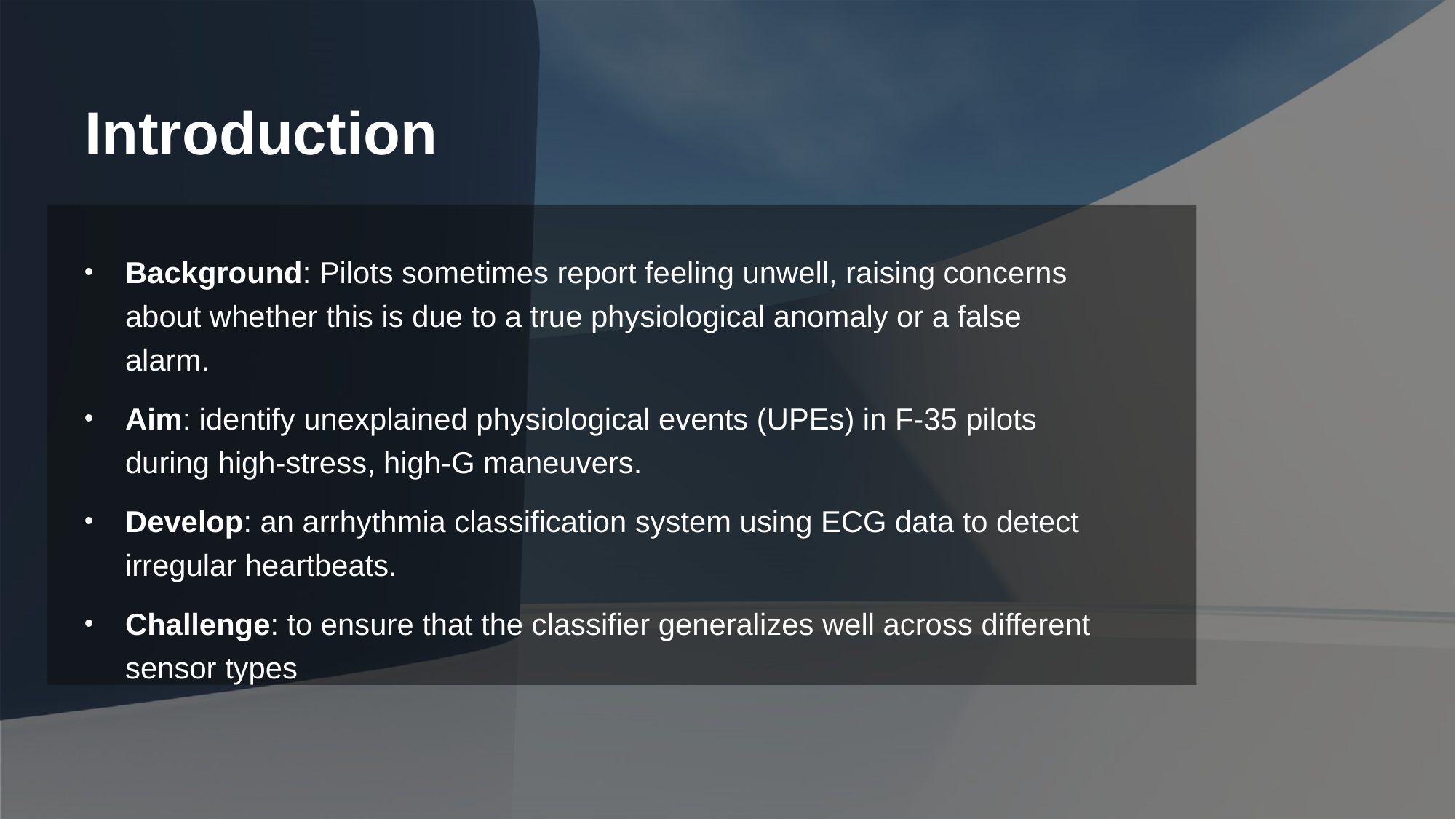

# Introduction

Background: Pilots sometimes report feeling unwell, raising concerns about whether this is due to a true physiological anomaly or a false alarm.
Aim: identify unexplained physiological events (UPEs) in F-35 pilots during high-stress, high-G maneuvers.
Develop: an arrhythmia classification system using ECG data to detect irregular heartbeats.
Challenge: to ensure that the classifier generalizes well across different sensor types